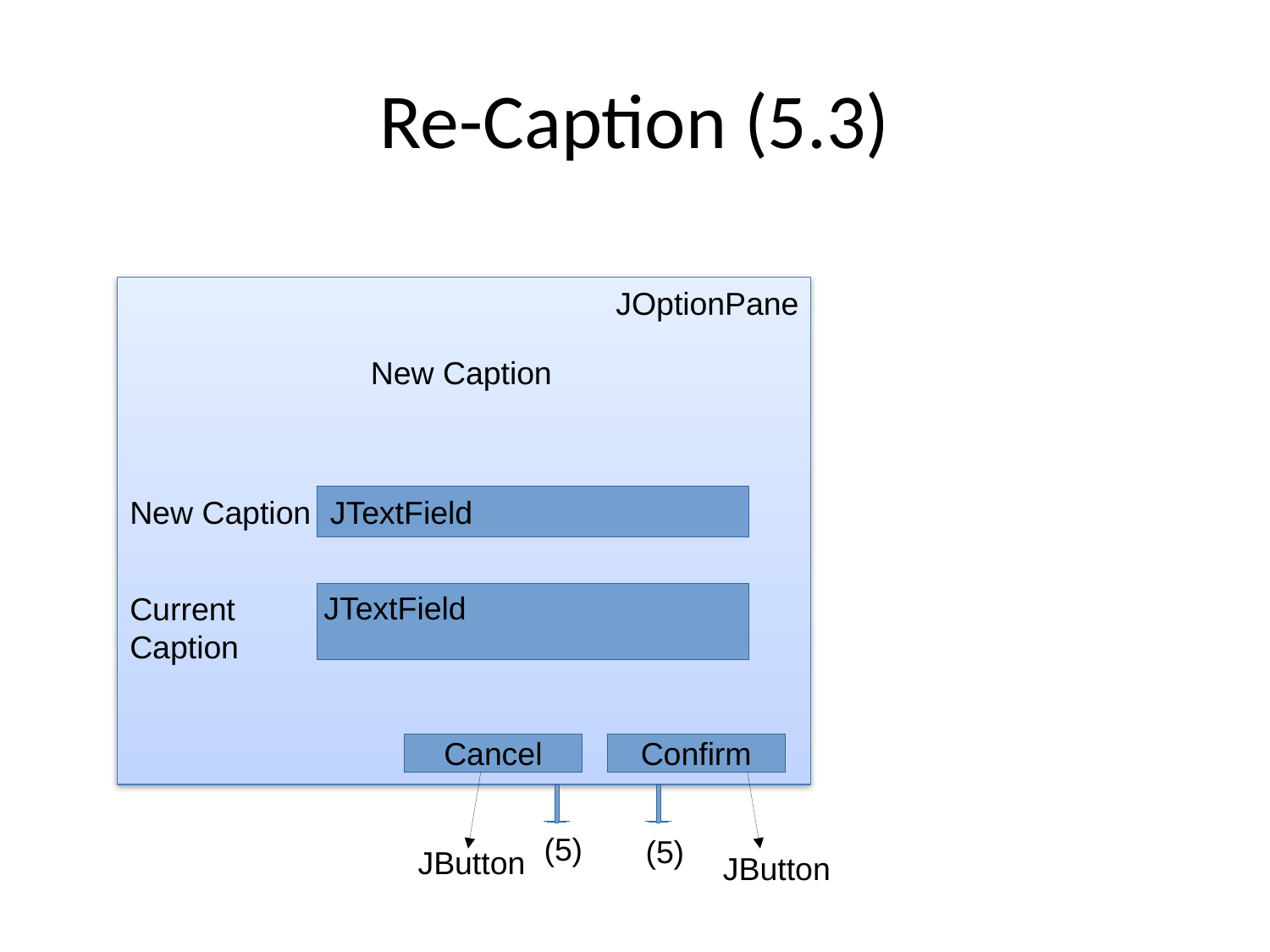

Re-Caption (5.3)

JOptionPane

New Caption
New Caption

JTextField
JTextField
Current Caption

Cancel
Confirm

(5)
(5)
JButton
JButton